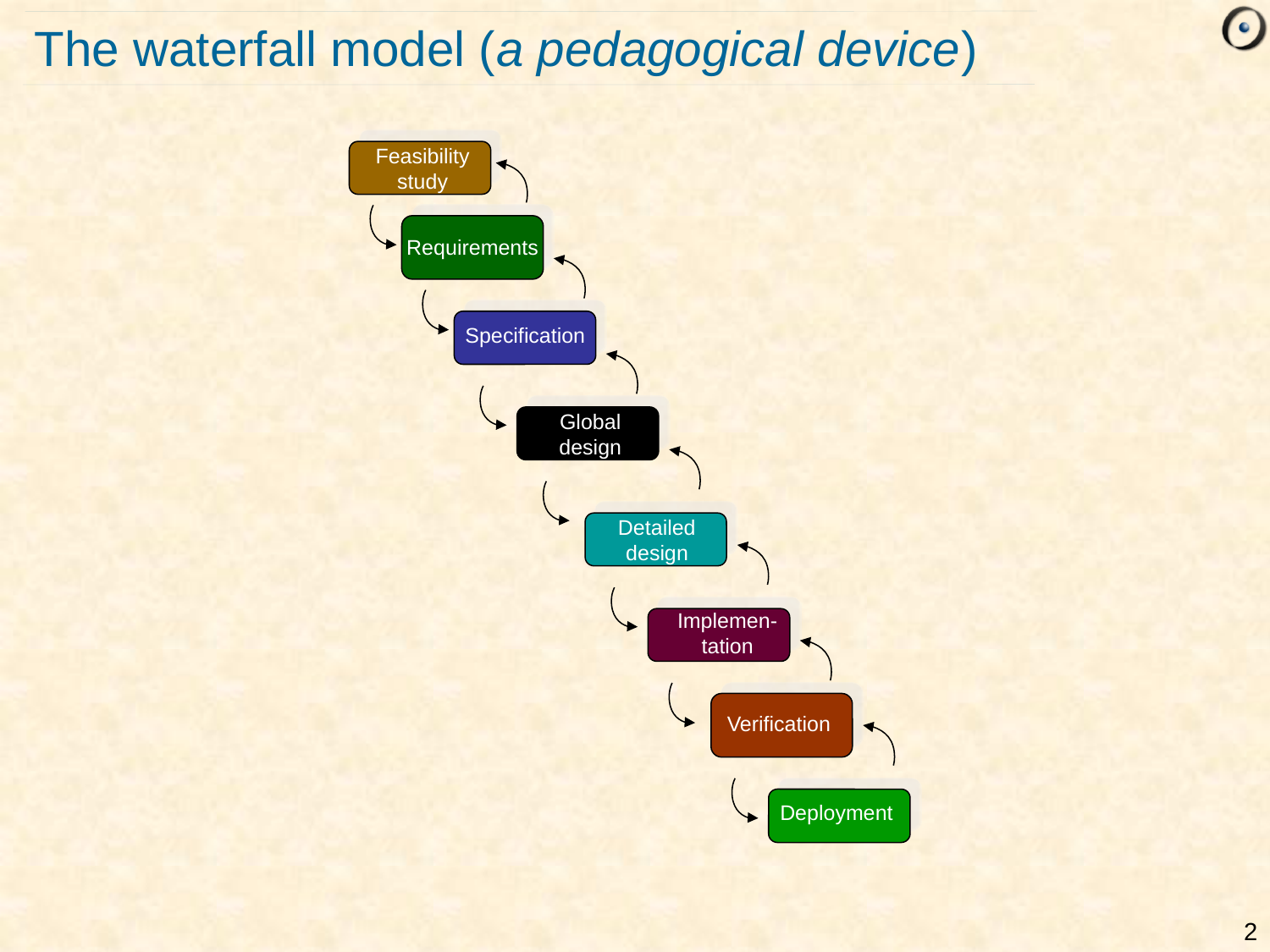

# The waterfall model (a pedagogical device)

Feasibility
study

Requirements

Specification

Global
design

Detailed
design

Implemen-
tation

Verification

Deployment